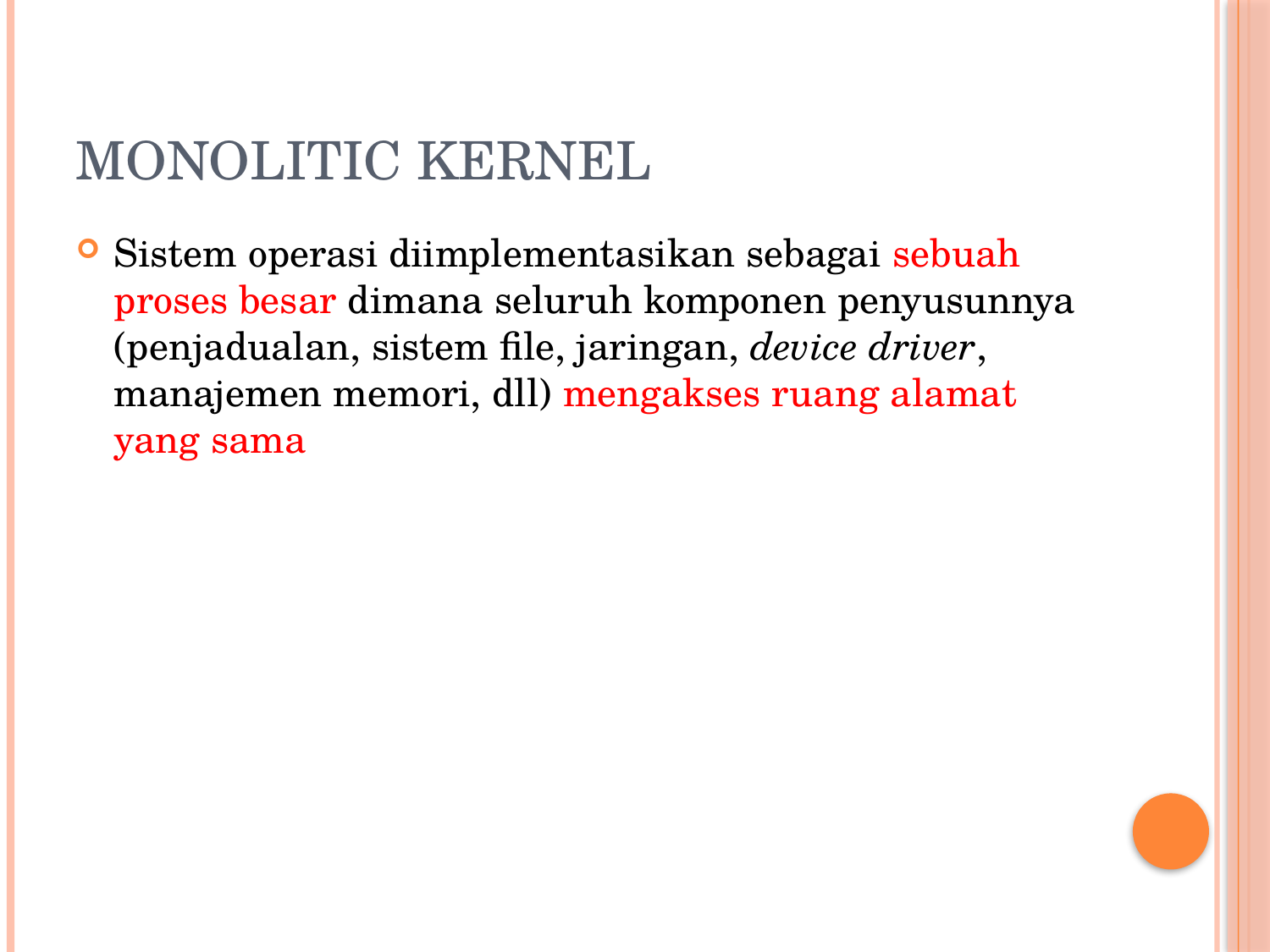

# Monolitic Kernel
Sistem operasi diimplementasikan sebagai sebuah proses besar dimana seluruh komponen penyusunnya (penjadualan, sistem file, jaringan, device driver, manajemen memori, dll) mengakses ruang alamat yang sama